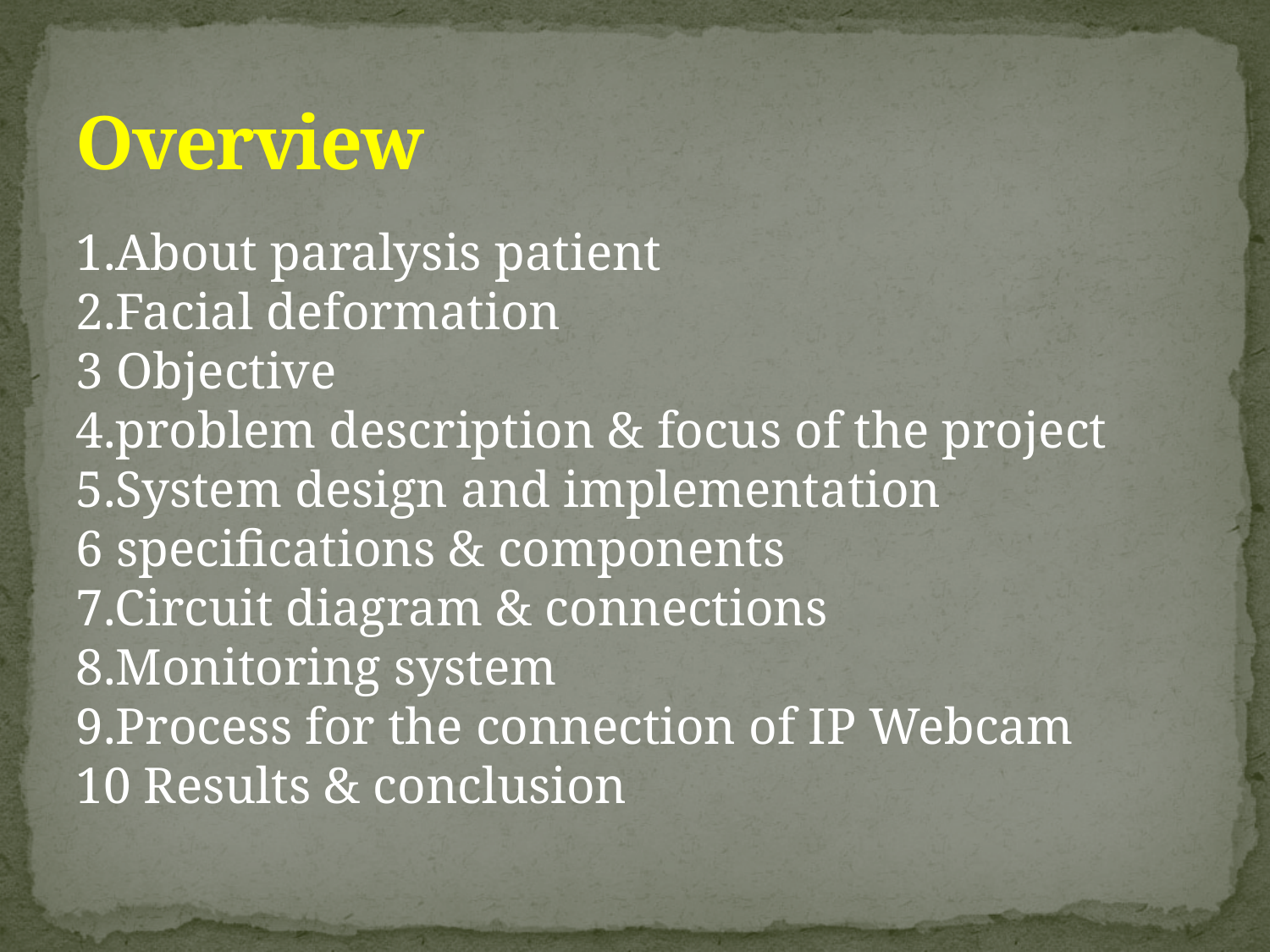

# Overview
1.About paralysis patient
2.Facial deformation
3 Objective
4.problem description & focus of the project
5.System design and implementation
6 specifications & components
7.Circuit diagram & connections
8.Monitoring system
9.Process for the connection of IP Webcam
10 Results & conclusion